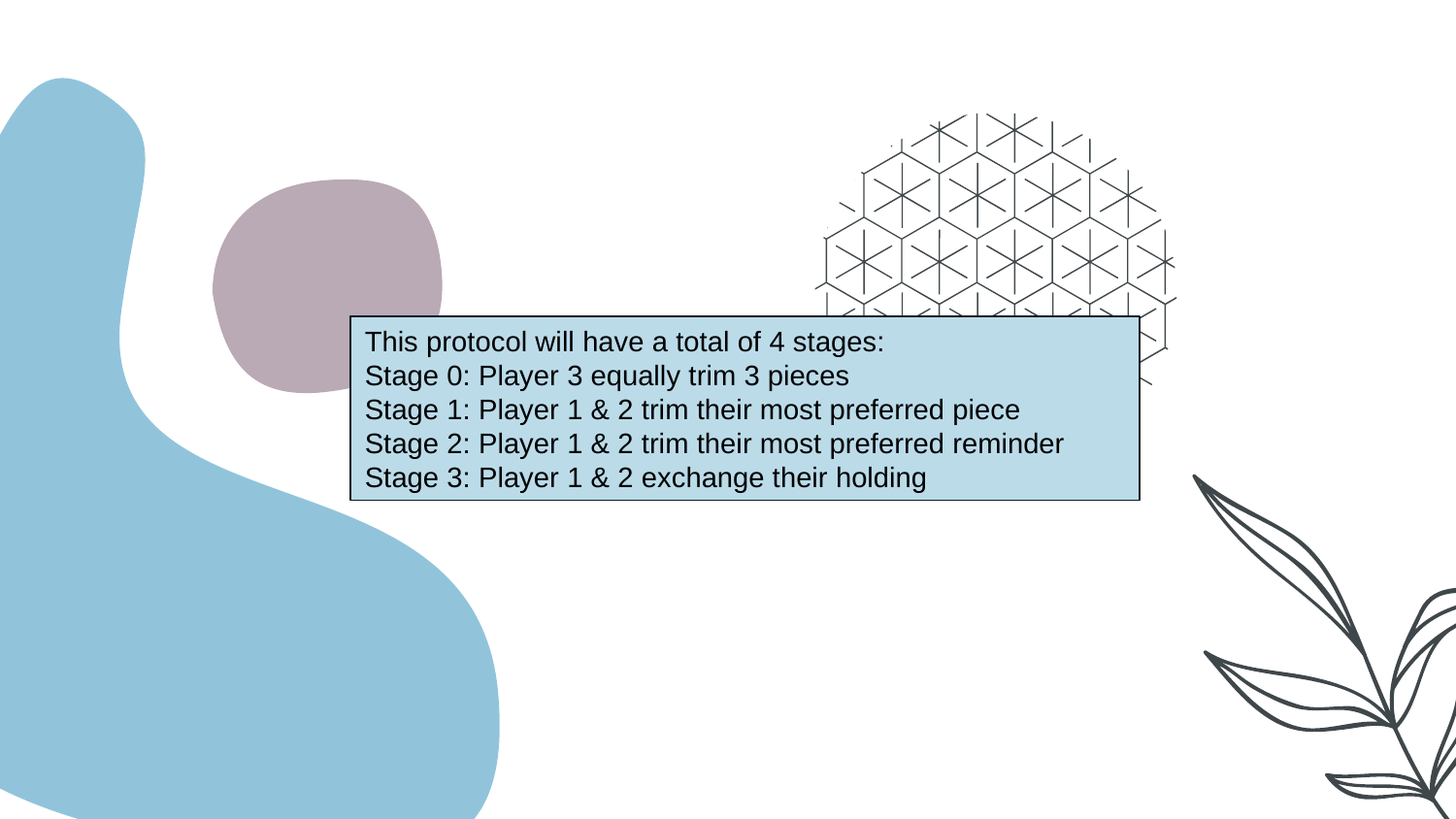

This protocol will have a total of 4 stages:
Stage 0: Player 3 equally trim 3 pieces
Stage 1: Player 1 & 2 trim their most preferred piece
Stage 2: Player 1 & 2 trim their most preferred reminder
Stage 3: Player 1 & 2 exchange their holding